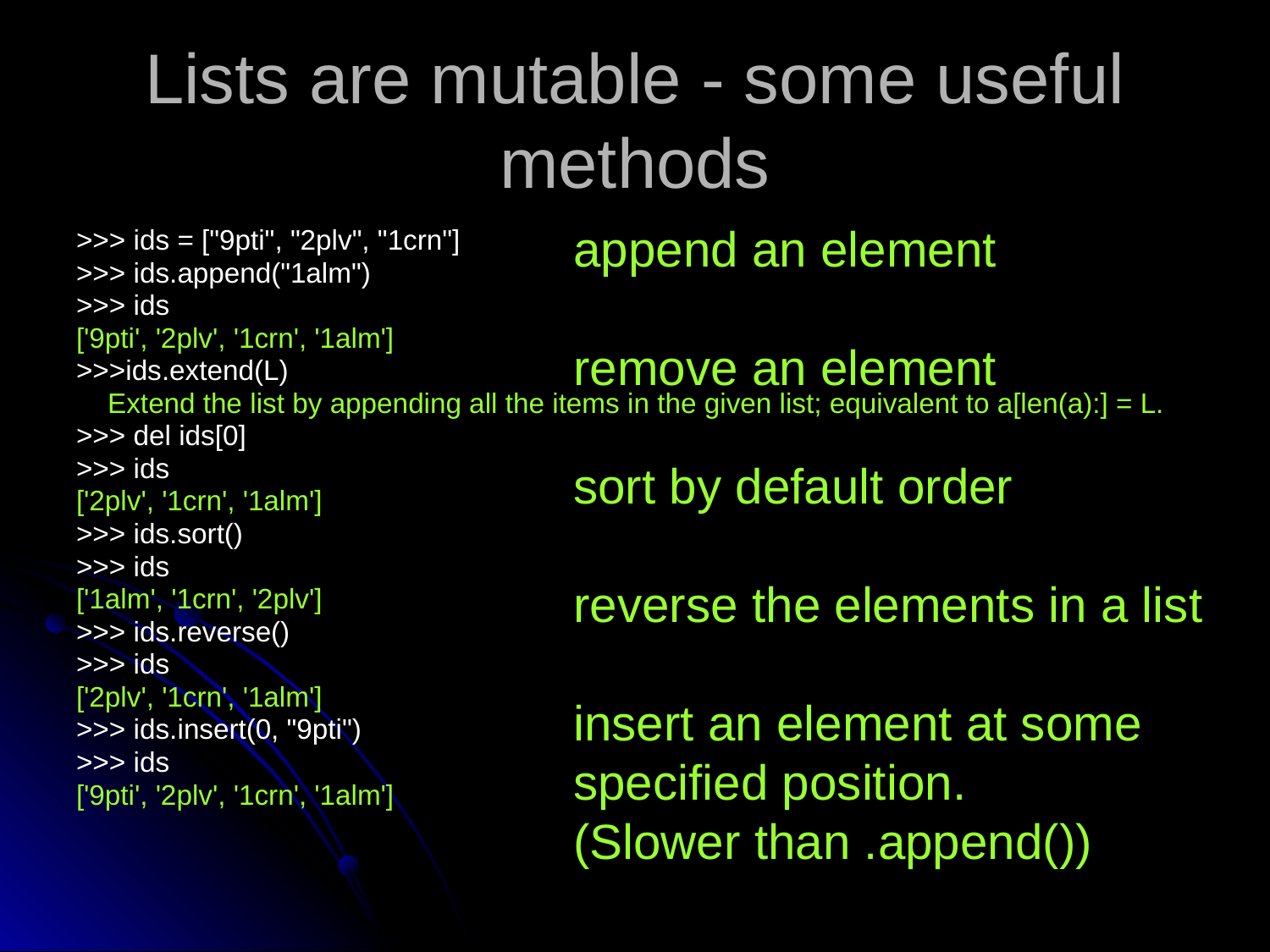

# Lists are mutable - some useful methods
append an element

remove an element

sort by default order

reverse the elements in a list

insert an element at some
specified position.
(Slower than .append())
>>> ids = ["9pti", "2plv", "1crn"]
>>> ids.append("1alm")
>>> ids
['9pti', '2plv', '1crn', '1alm']
>>>ids.extend(L)
    Extend the list by appending all the items in the given list; equivalent to a[len(a):] = L.
>>> del ids[0]
>>> ids
['2plv', '1crn', '1alm']
>>> ids.sort()
>>> ids
['1alm', '1crn', '2plv']
>>> ids.reverse()
>>> ids
['2plv', '1crn', '1alm']
>>> ids.insert(0, "9pti")
>>> ids
['9pti', '2plv', '1crn', '1alm']